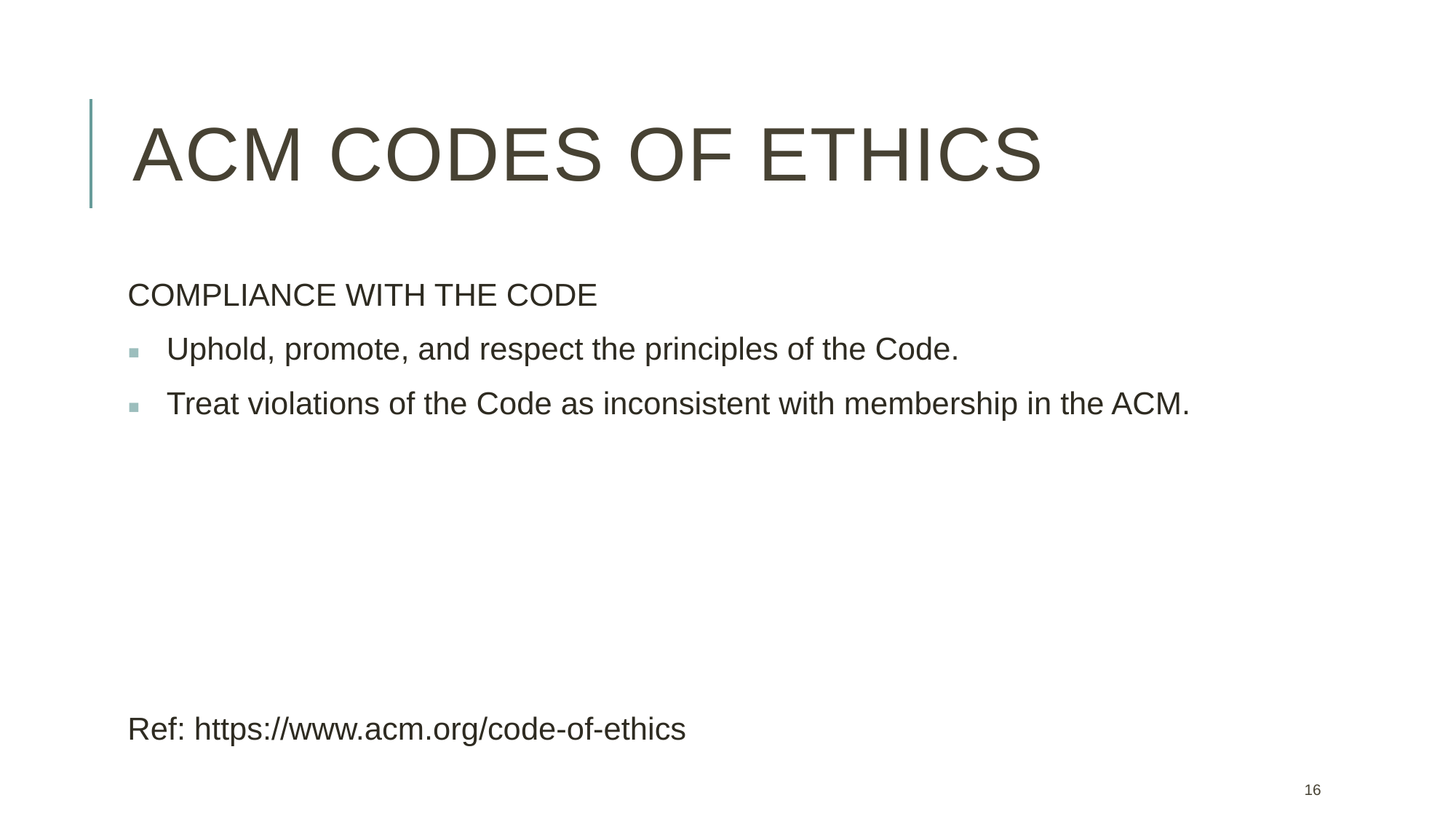

# ACM CODES OF ETHICS
COMPLIANCE WITH THE CODE
Uphold, promote, and respect the principles of the Code.
Treat violations of the Code as inconsistent with membership in the ACM.

Ref: https://www.acm.org/code-of-ethics
16